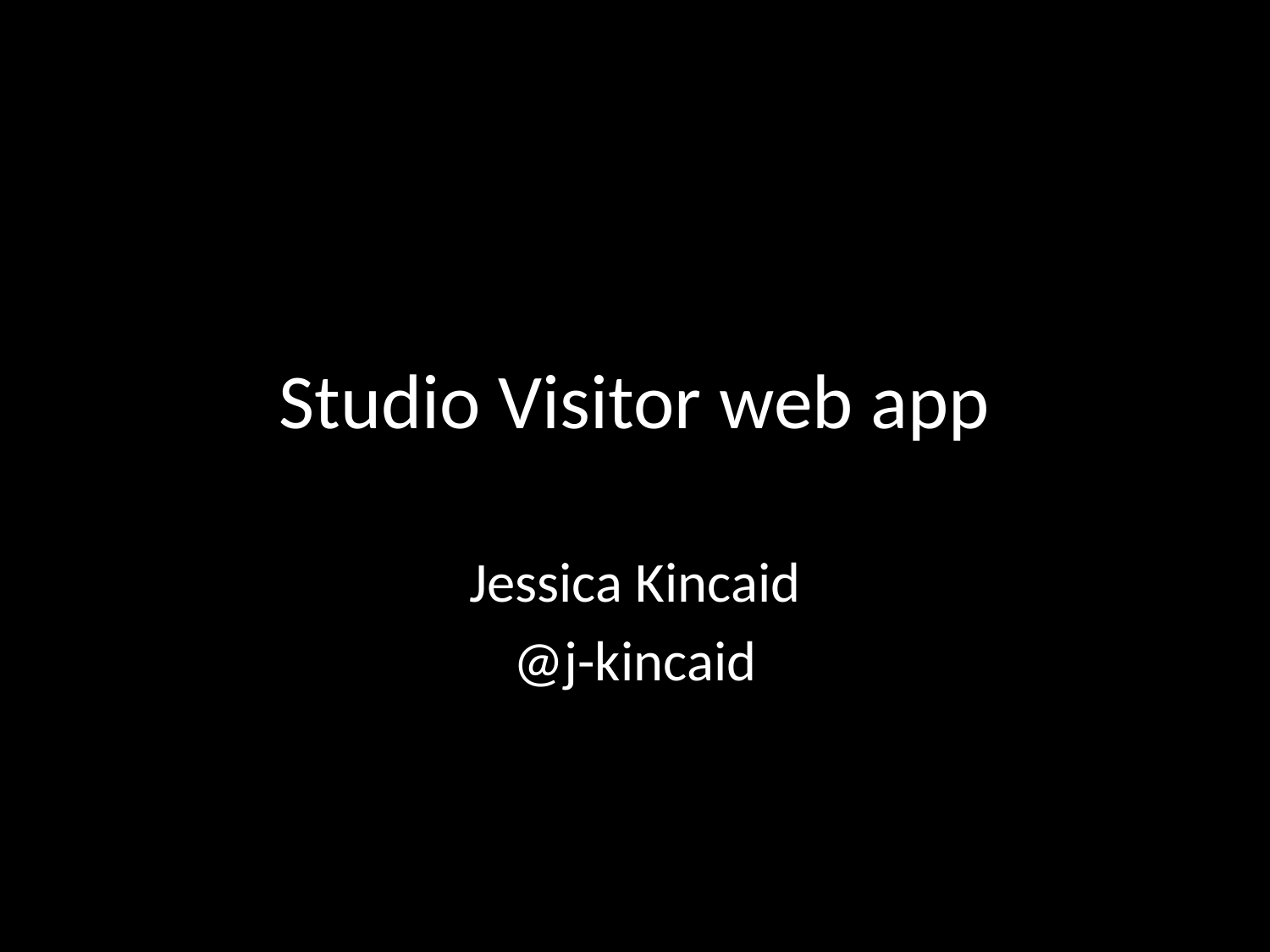

# Studio Visitor web app
Jessica Kincaid
@j-kincaid